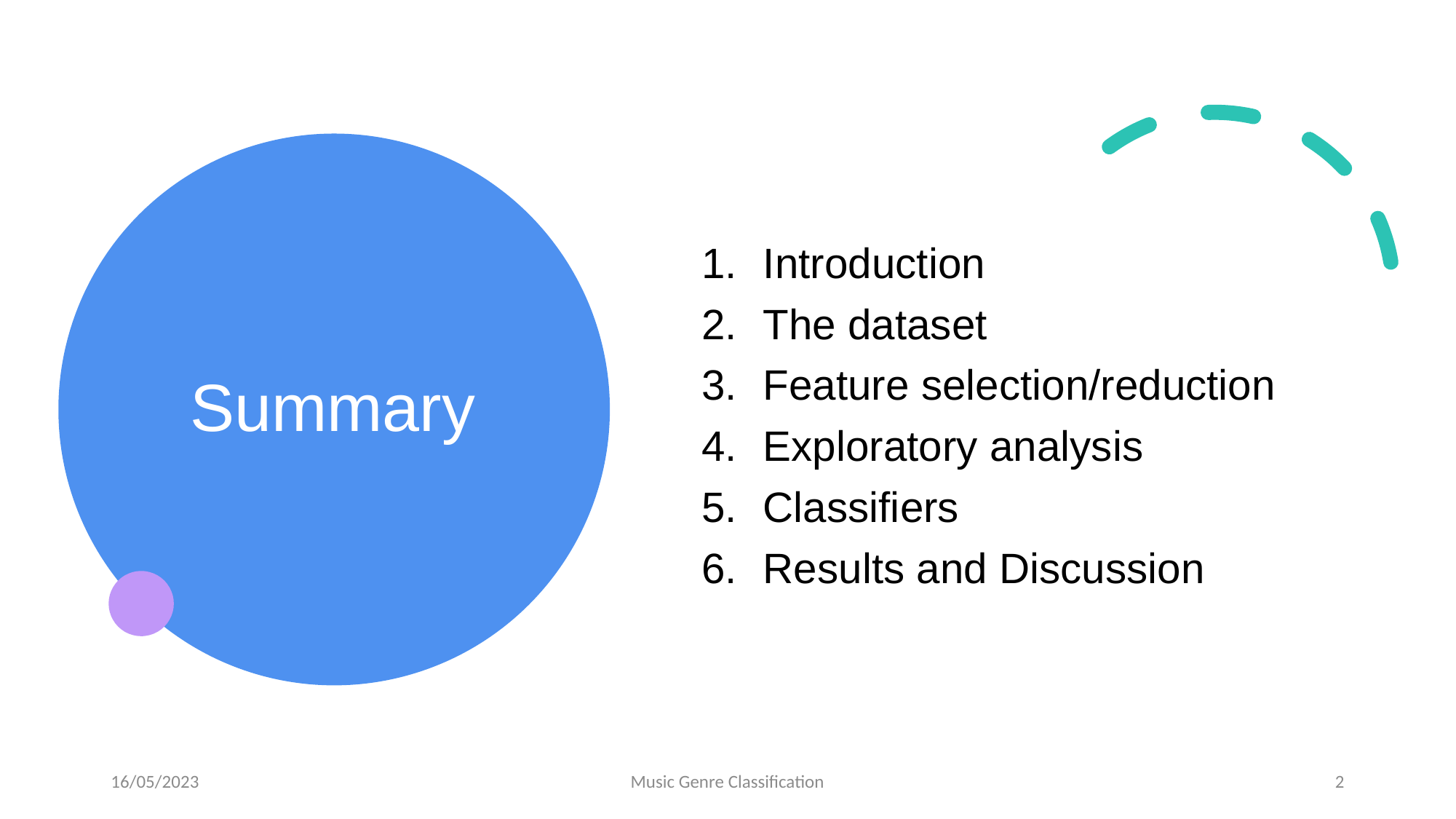

# Summary
Introduction
The dataset
Feature selection/reduction
Exploratory analysis
Classifiers
Results and Discussion
16/05/2023
Music Genre Classification
2